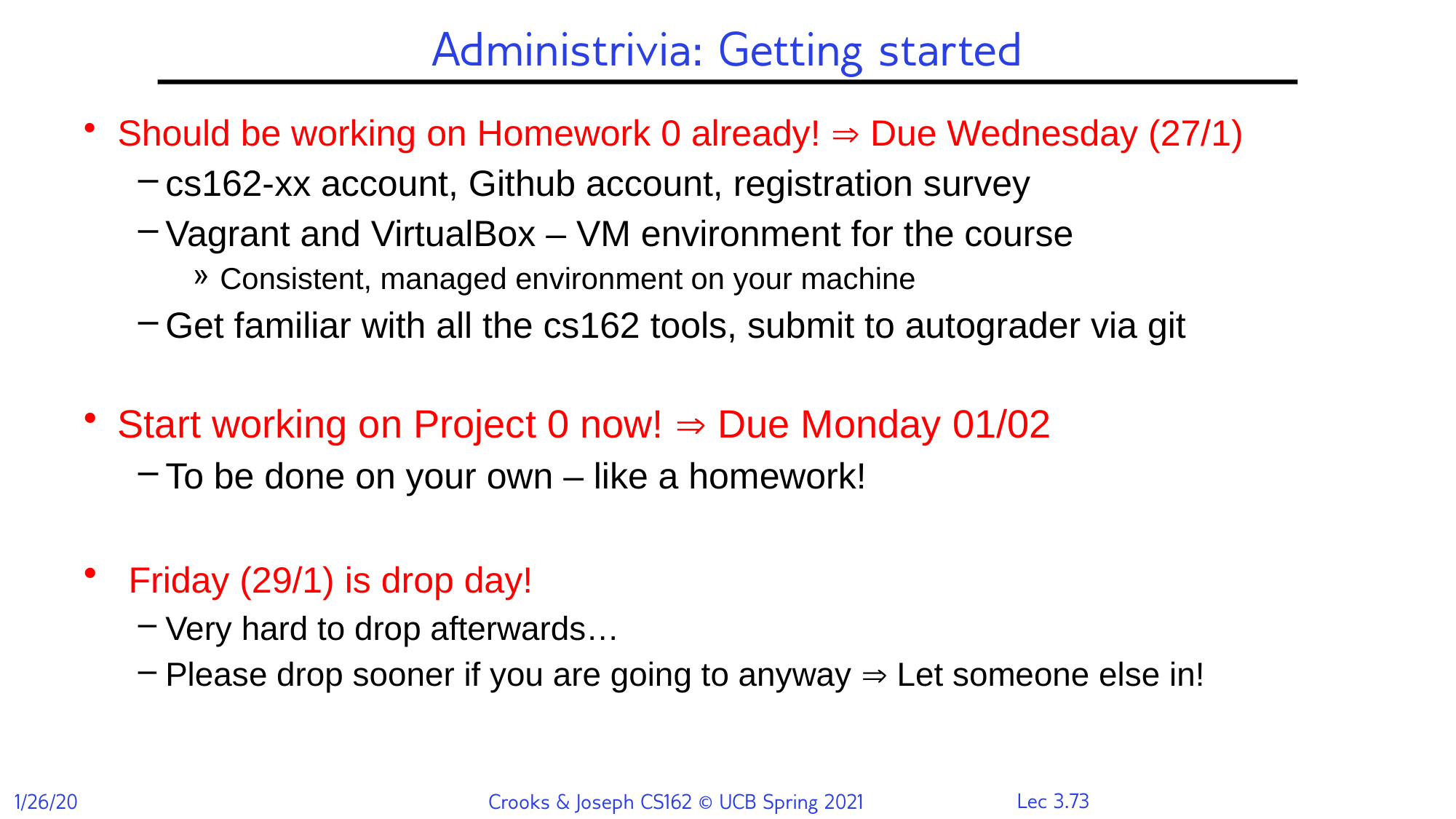

# Administrivia: Getting started
Should be working on Homework 0 already! ⇒ Due Wednesday (27/1)
cs162-xx account, Github account, registration survey
Vagrant and VirtualBox – VM environment for the course
Consistent, managed environment on your machine
Get familiar with all the cs162 tools, submit to autograder via git

Start working on Project 0 now! ⇒ Due Monday 01/02
To be done on your own – like a homework!

 Friday (29/1) is drop day!
Very hard to drop afterwards…
Please drop sooner if you are going to anyway ⇒ Let someone else in!